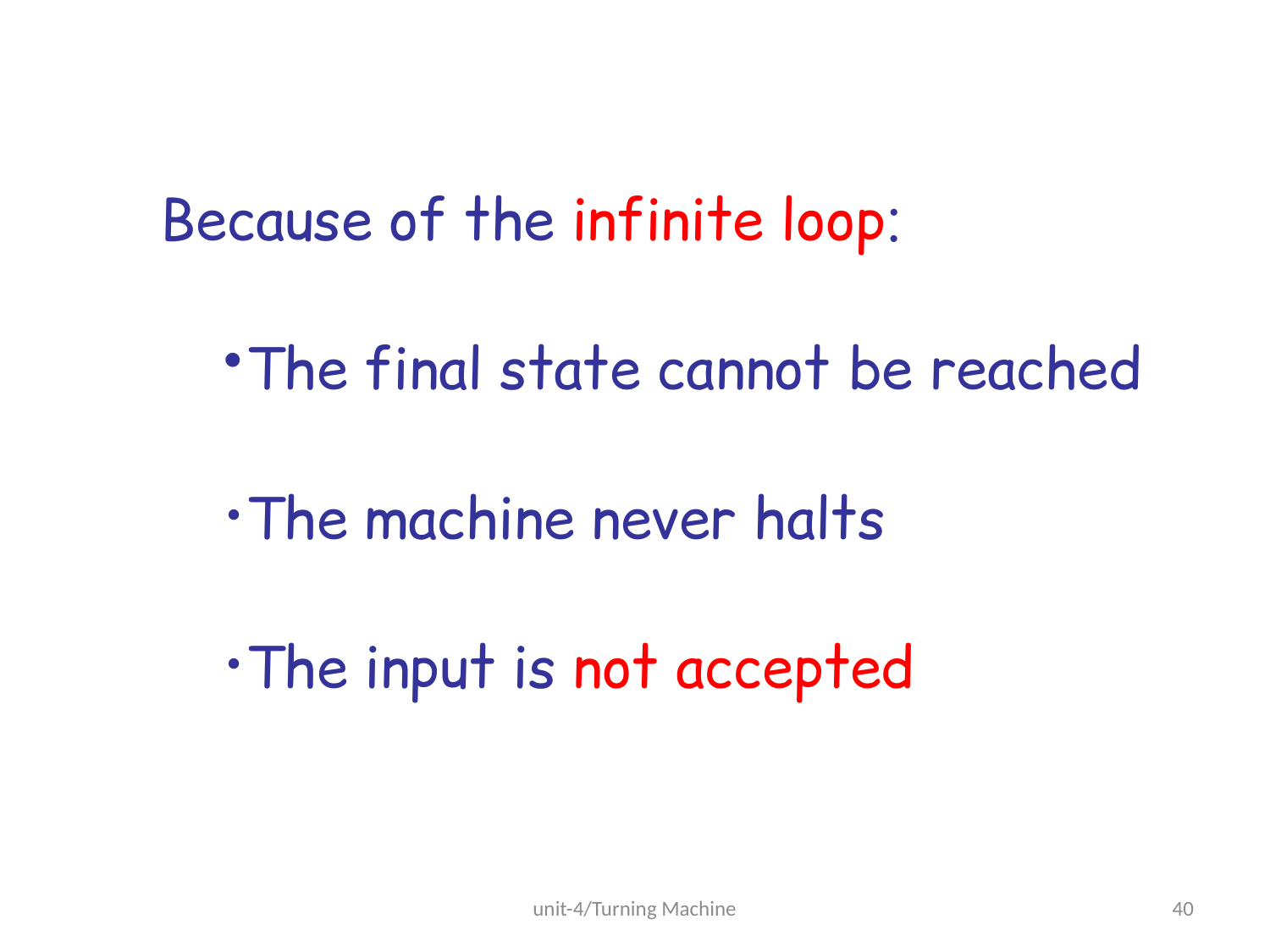

Because of the infinite loop:

The final state cannot be reached

The machine never halts

The input is not accepted
unit-4/Turning Machine
40